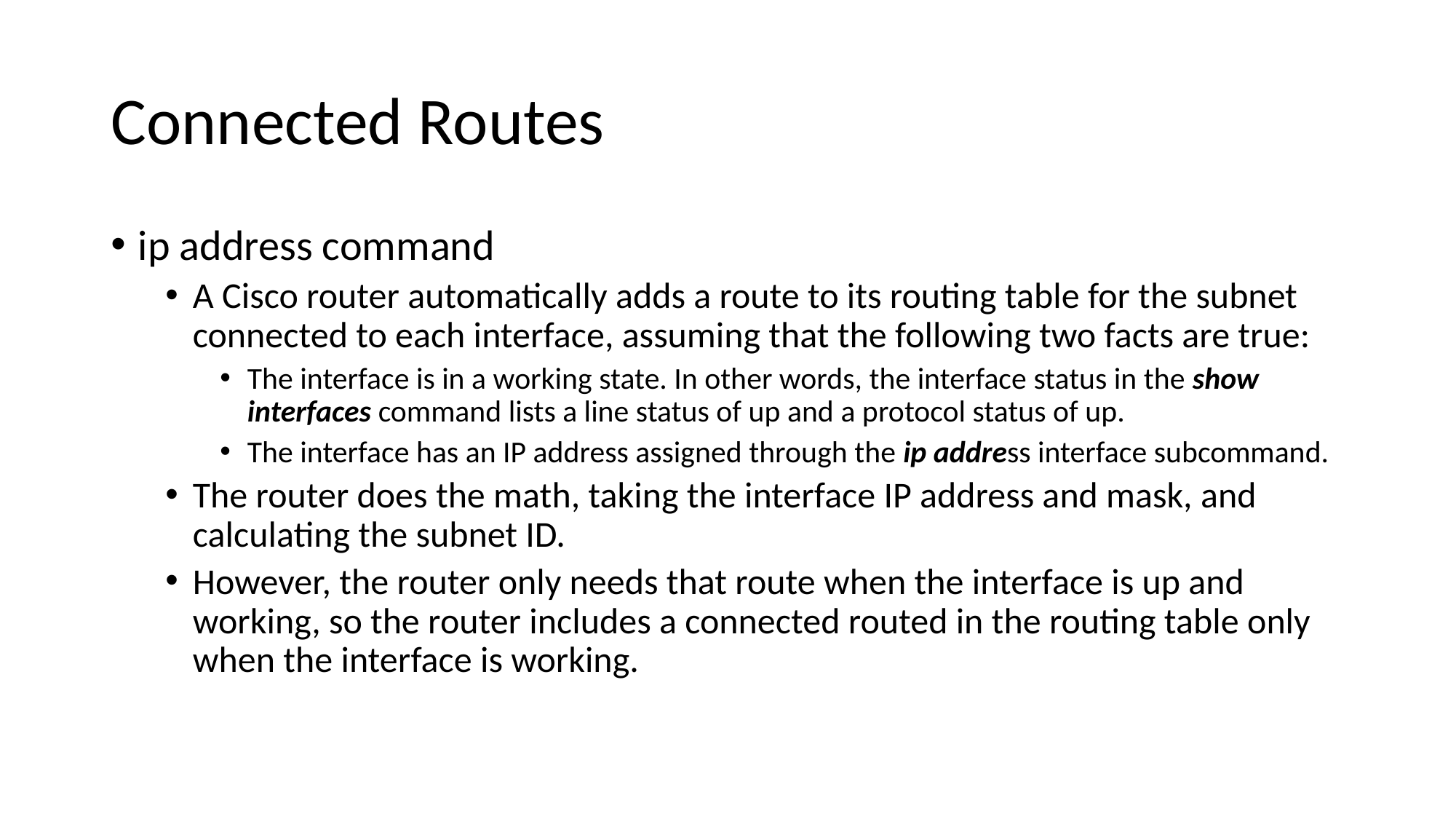

# Connected Routes
ip address command
A Cisco router automatically adds a route to its routing table for the subnet connected to each interface, assuming that the following two facts are true:
The interface is in a working state. In other words, the interface status in the show interfaces command lists a line status of up and a protocol status of up.
The interface has an IP address assigned through the ip address interface subcommand.
The router does the math, taking the interface IP address and mask, and calculating the subnet ID.
However, the router only needs that route when the interface is up and working, so the router includes a connected routed in the routing table only when the interface is working.